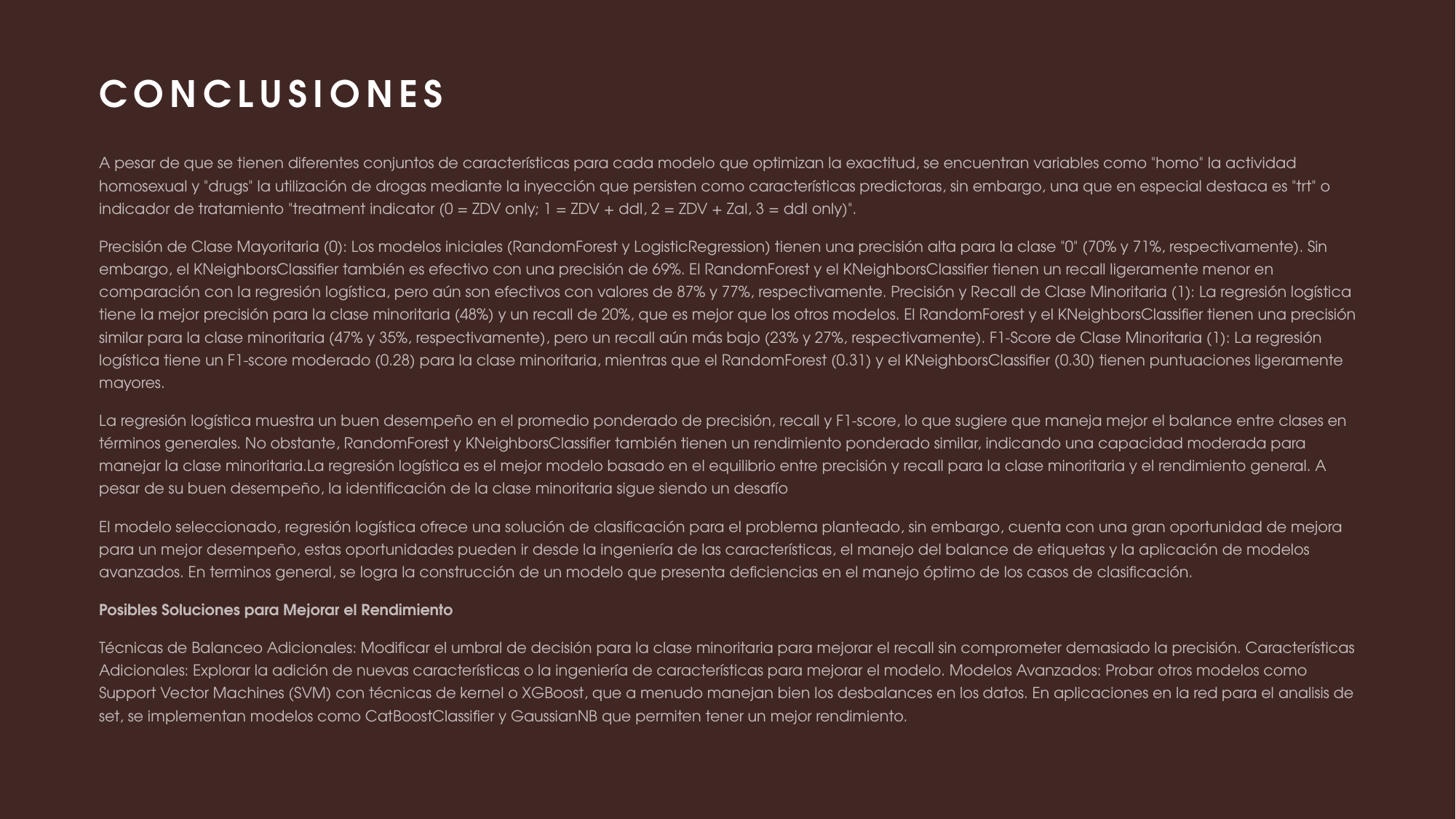

# CONCLUSIONES
A pesar de que se tienen diferentes conjuntos de características para cada modelo que optimizan la exactitud, se encuentran variables como "homo" la actividad homosexual y "drugs" la utilización de drogas mediante la inyección que persisten como características predictoras, sin embargo, una que en especial destaca es "trt" o indicador de tratamiento "treatment indicator (0 = ZDV only; 1 = ZDV + ddI, 2 = ZDV + Zal, 3 = ddI only)".
Precisión de Clase Mayoritaria (0): Los modelos iniciales (RandomForest y LogisticRegression) tienen una precisión alta para la clase "0" (70% y 71%, respectivamente). Sin embargo, el KNeighborsClassifier también es efectivo con una precisión de 69%. El RandomForest y el KNeighborsClassifier tienen un recall ligeramente menor en comparación con la regresión logística, pero aún son efectivos con valores de 87% y 77%, respectivamente. Precisión y Recall de Clase Minoritaria (1): La regresión logística tiene la mejor precisión para la clase minoritaria (48%) y un recall de 20%, que es mejor que los otros modelos. El RandomForest y el KNeighborsClassifier tienen una precisión similar para la clase minoritaria (47% y 35%, respectivamente), pero un recall aún más bajo (23% y 27%, respectivamente). F1-Score de Clase Minoritaria (1): La regresión logística tiene un F1-score moderado (0.28) para la clase minoritaria, mientras que el RandomForest (0.31) y el KNeighborsClassifier (0.30) tienen puntuaciones ligeramente mayores.
La regresión logística muestra un buen desempeño en el promedio ponderado de precisión, recall y F1-score, lo que sugiere que maneja mejor el balance entre clases en términos generales. No obstante, RandomForest y KNeighborsClassifier también tienen un rendimiento ponderado similar, indicando una capacidad moderada para manejar la clase minoritaria.La regresión logística es el mejor modelo basado en el equilibrio entre precisión y recall para la clase minoritaria y el rendimiento general. A pesar de su buen desempeño, la identificación de la clase minoritaria sigue siendo un desafío
El modelo seleccionado, regresión logística ofrece una solución de clasificación para el problema planteado, sin embargo, cuenta con una gran oportunidad de mejora para un mejor desempeño, estas oportunidades pueden ir desde la ingeniería de las características, el manejo del balance de etiquetas y la aplicación de modelos avanzados. En terminos general, se logra la construcción de un modelo que presenta deficiencias en el manejo óptimo de los casos de clasificación.
Posibles Soluciones para Mejorar el Rendimiento
Técnicas de Balanceo Adicionales: Modificar el umbral de decisión para la clase minoritaria para mejorar el recall sin comprometer demasiado la precisión. Características Adicionales: Explorar la adición de nuevas características o la ingeniería de características para mejorar el modelo. Modelos Avanzados: Probar otros modelos como Support Vector Machines (SVM) con técnicas de kernel o XGBoost, que a menudo manejan bien los desbalances en los datos. En aplicaciones en la red para el analisis de set, se implementan modelos como CatBoostClassifier y GaussianNB que permiten tener un mejor rendimiento.